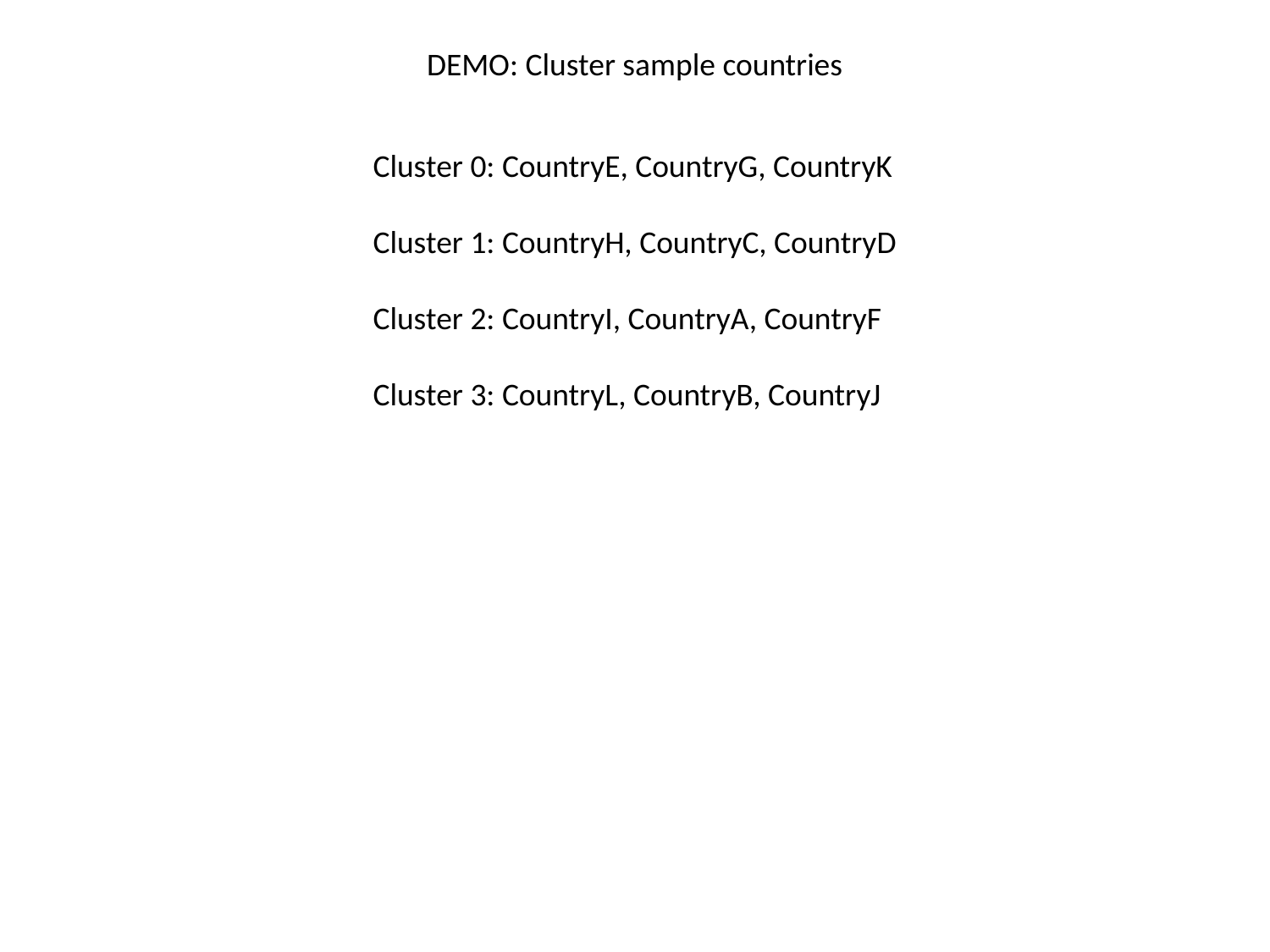

DEMO: Cluster sample countries
Cluster 0: CountryE, CountryG, CountryK

Cluster 1: CountryH, CountryC, CountryD

Cluster 2: CountryI, CountryA, CountryF

Cluster 3: CountryL, CountryB, CountryJ